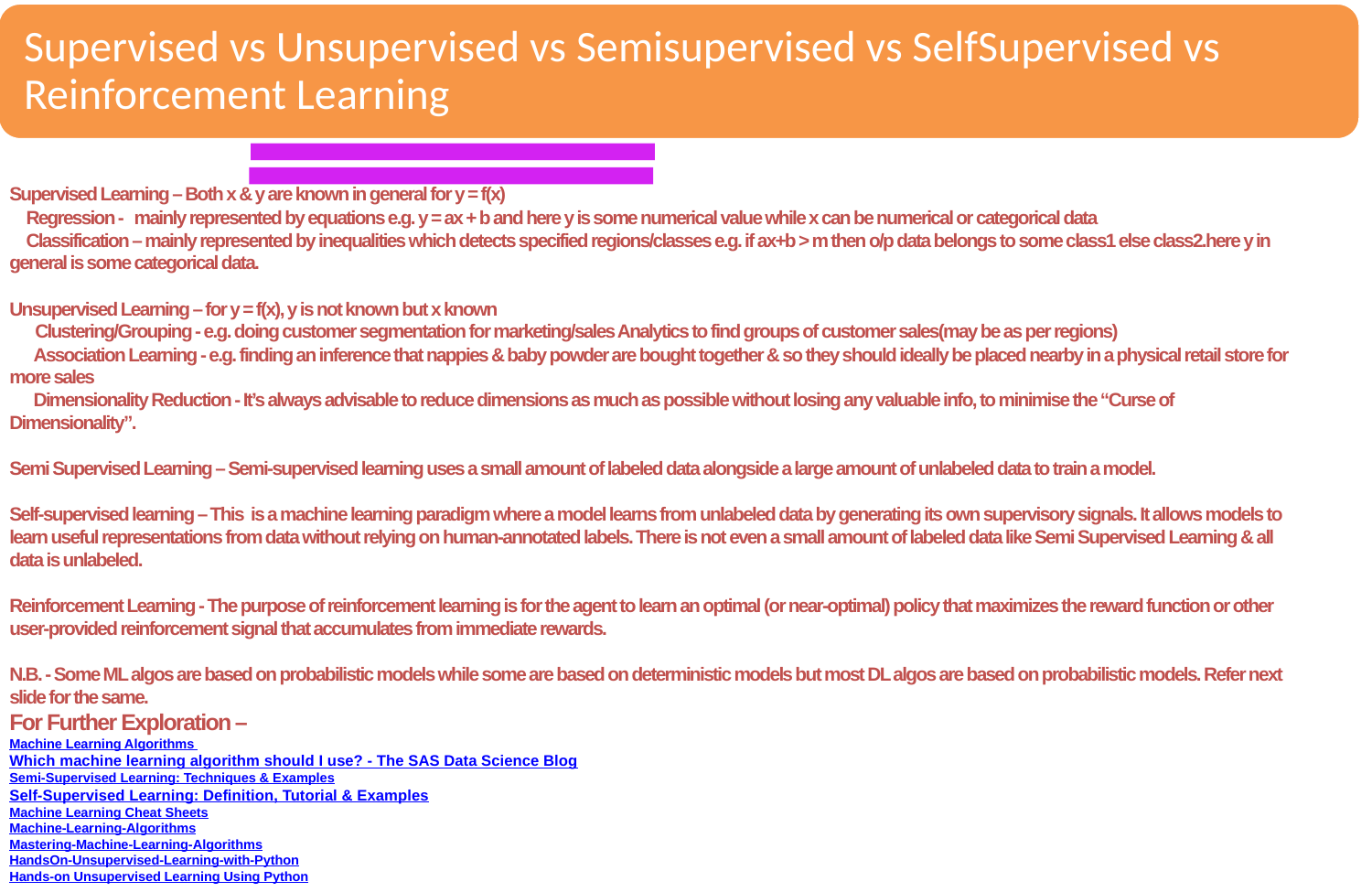

Supervised vs Unsupervised vs Semisupervised vs SelfSupervised vs Reinforcement Learning

Supervised Learning – Both x & y are known in general for y = f(x)
    Regression -   mainly represented by equations e.g. y = ax + b and here y is some numerical value while x can be numerical or categorical data
    Classification – mainly represented by inequalities which detects specified regions/classes e.g. if ax+b > m then o/p data belongs to some class1 else class2.here y in general is some categorical data.

Unsupervised Learning – for y = f(x), y is not known but x known
      Clustering/Grouping - e.g. doing customer segmentation for marketing/sales Analytics to find groups of customer sales(may be as per regions)
      Association Learning - e.g. finding an inference that nappies & baby powder are bought together & so they should ideally be placed nearby in a physical retail store for more sales
      Dimensionality Reduction - It’s always advisable to reduce dimensions as much as possible without losing any valuable info, to minimise the “Curse of Dimensionality”.

Semi Supervised Learning – Semi-supervised learning uses a small amount of labeled data alongside a large amount of unlabeled data to train a model.

Self-supervised learning – This  is a machine learning paradigm where a model learns from unlabeled data by generating its own supervisory signals. It allows models to learn useful representations from data without relying on human-annotated labels. There is not even a small amount of labeled data like Semi Supervised Learning & all data is unlabeled.

Reinforcement Learning - The purpose of reinforcement learning is for the agent to learn an optimal (or near-optimal) policy that maximizes the reward function or other user-provided reinforcement signal that accumulates from immediate rewards.

N.B. - Some ML algos are based on probabilistic models while some are based on deterministic models but most DL algos are based on probabilistic models. Refer next slide for the same.
For Further Exploration –
Machine Learning Algorithms
Which machine learning algorithm should I use? - The SAS Data Science Blog
Semi-Supervised Learning: Techniques & Examples
Self-Supervised Learning: Definition, Tutorial & Examples
Machine Learning Cheat Sheets
Machine-Learning-Algorithms
Mastering-Machine-Learning-Algorithms
HandsOn-Unsupervised-Learning-with-Python
Hands-on Unsupervised Learning Using Python